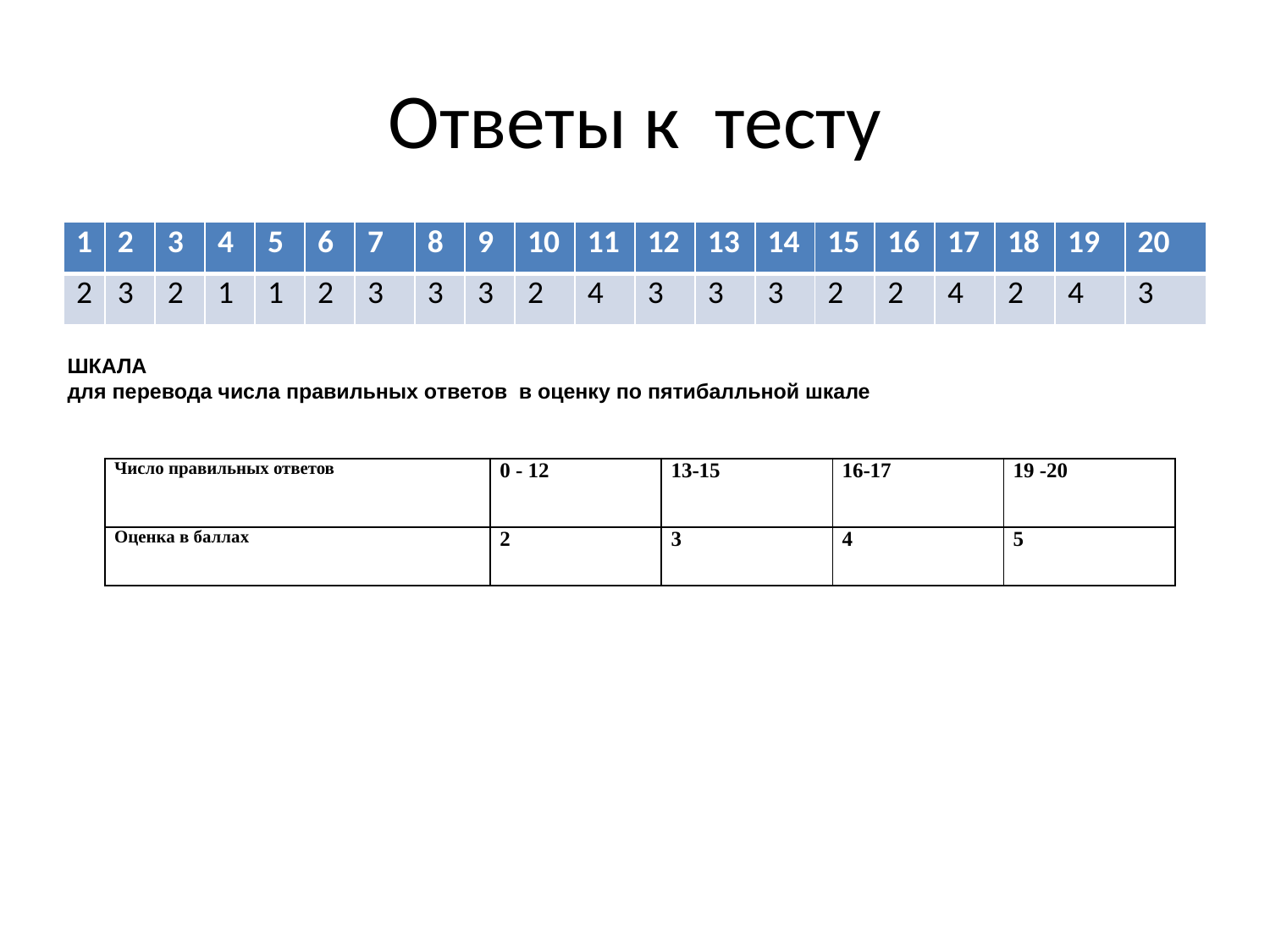

# Ответы к  тесту
| 1 | 2 | 3 | 4 | 5 | 6 | 7 | 8 | 9 | 10 | 11 | 12 | 13 | 14 | 15 | 16 | 17 | 18 | 19 | 20 |
| --- | --- | --- | --- | --- | --- | --- | --- | --- | --- | --- | --- | --- | --- | --- | --- | --- | --- | --- | --- |
| 2 | 3 | 2 | 1 | 1 | 2 | 3 | 3 | 3 | 2 | 4 | 3 | 3 | 3 | 2 | 2 | 4 | 2 | 4 | 3 |
ШКАЛА
для перевода числа правильных ответов  в оценку по пятибалльной шкале
| Число правильных ответов | 0 - 12 | 13-15 | 16-17 | 19 -20 |
| --- | --- | --- | --- | --- |
| Оценка в баллах | 2 | 3 | 4 | 5 |